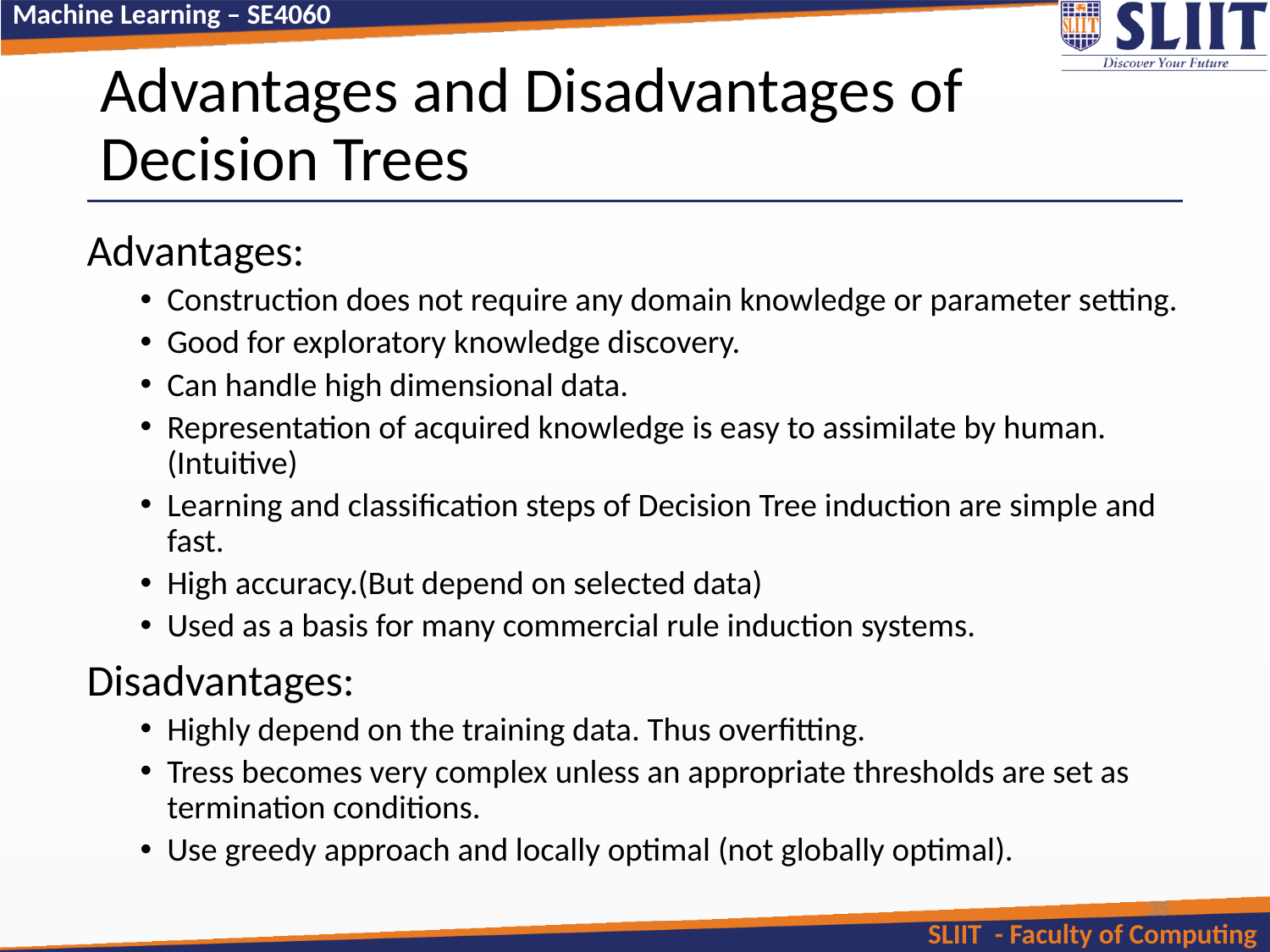

# Advantages and Disadvantages of Decision Trees
Advantages:
Construction does not require any domain knowledge or parameter setting.
Good for exploratory knowledge discovery.
Can handle high dimensional data.
Representation of acquired knowledge is easy to assimilate by human. (Intuitive)
Learning and classification steps of Decision Tree induction are simple and fast.
High accuracy.(But depend on selected data)
Used as a basis for many commercial rule induction systems.
Disadvantages:
Highly depend on the training data. Thus overfitting.
Tress becomes very complex unless an appropriate thresholds are set as termination conditions.
Use greedy approach and locally optimal (not globally optimal).

35